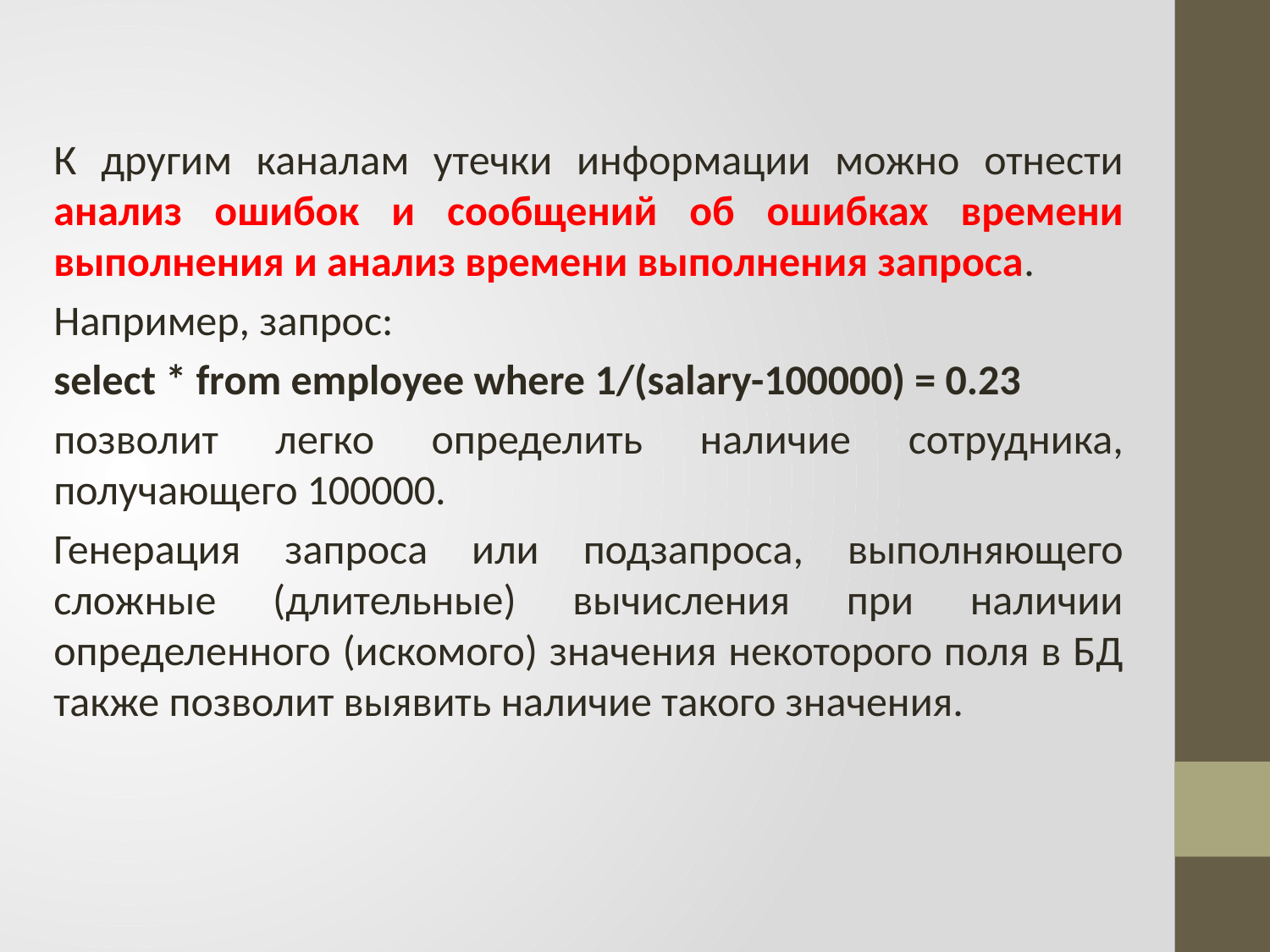

К другим каналам утечки информации можно отнести анализ ошибок и сообщений об ошибках времени выполнения и анализ времени выполнения запроса.
Например, запрос:
select * from employee where 1/(salary-100000) = 0.23
позволит легко определить наличие сотрудника, получающего 100000.
Генерация запроса или подзапроса, выполняющего сложные (длительные) вычисления при наличии определенного (искомого) значения некоторого поля в БД также позволит выявить наличие такого значения.